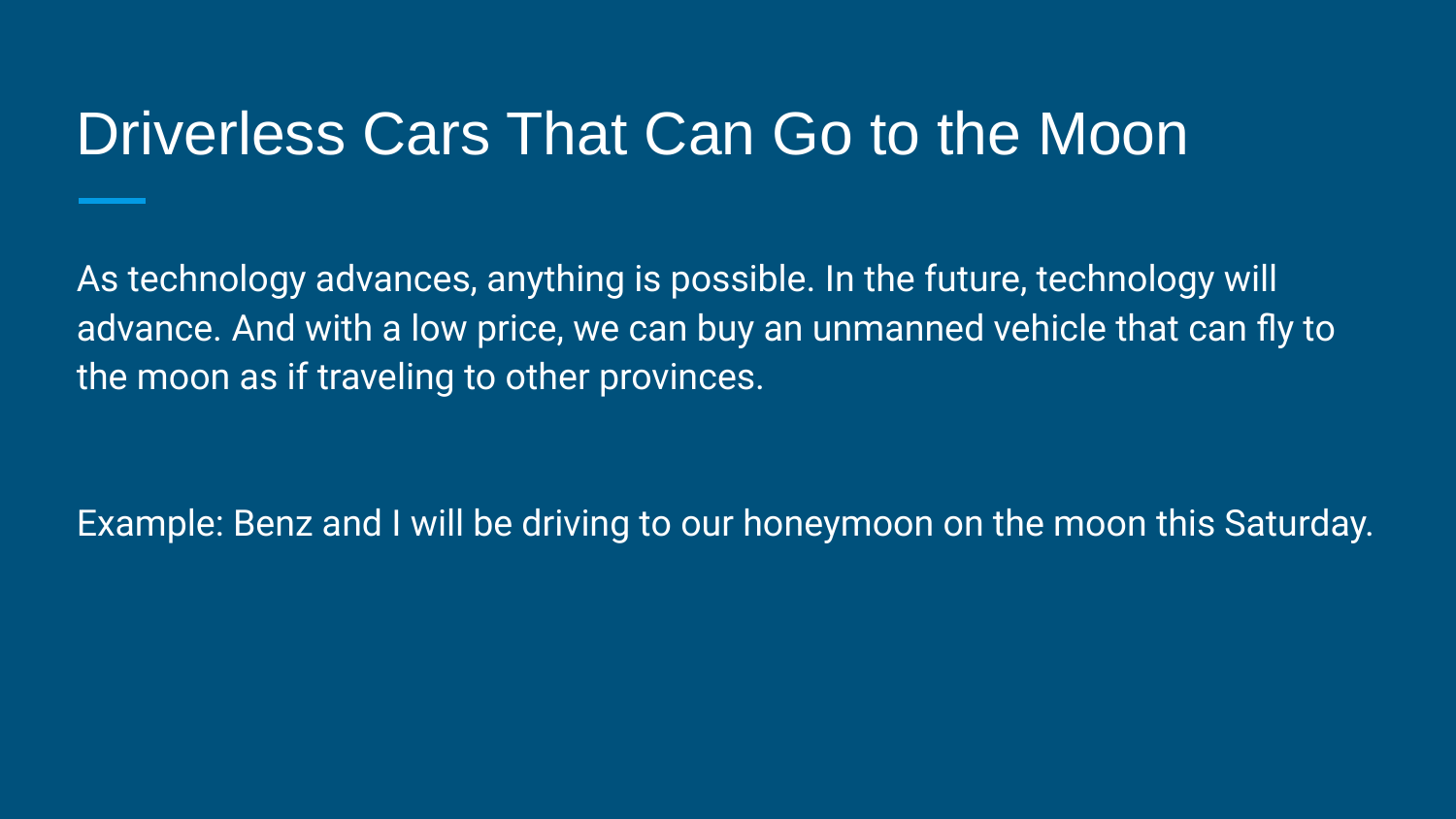

# Driverless Cars That Can Go to the Moon
As technology advances, anything is possible. In the future, technology will advance. And with a low price, we can buy an unmanned vehicle that can fly to the moon as if traveling to other provinces.

Example: Benz and I will be driving to our honeymoon on the moon this Saturday.